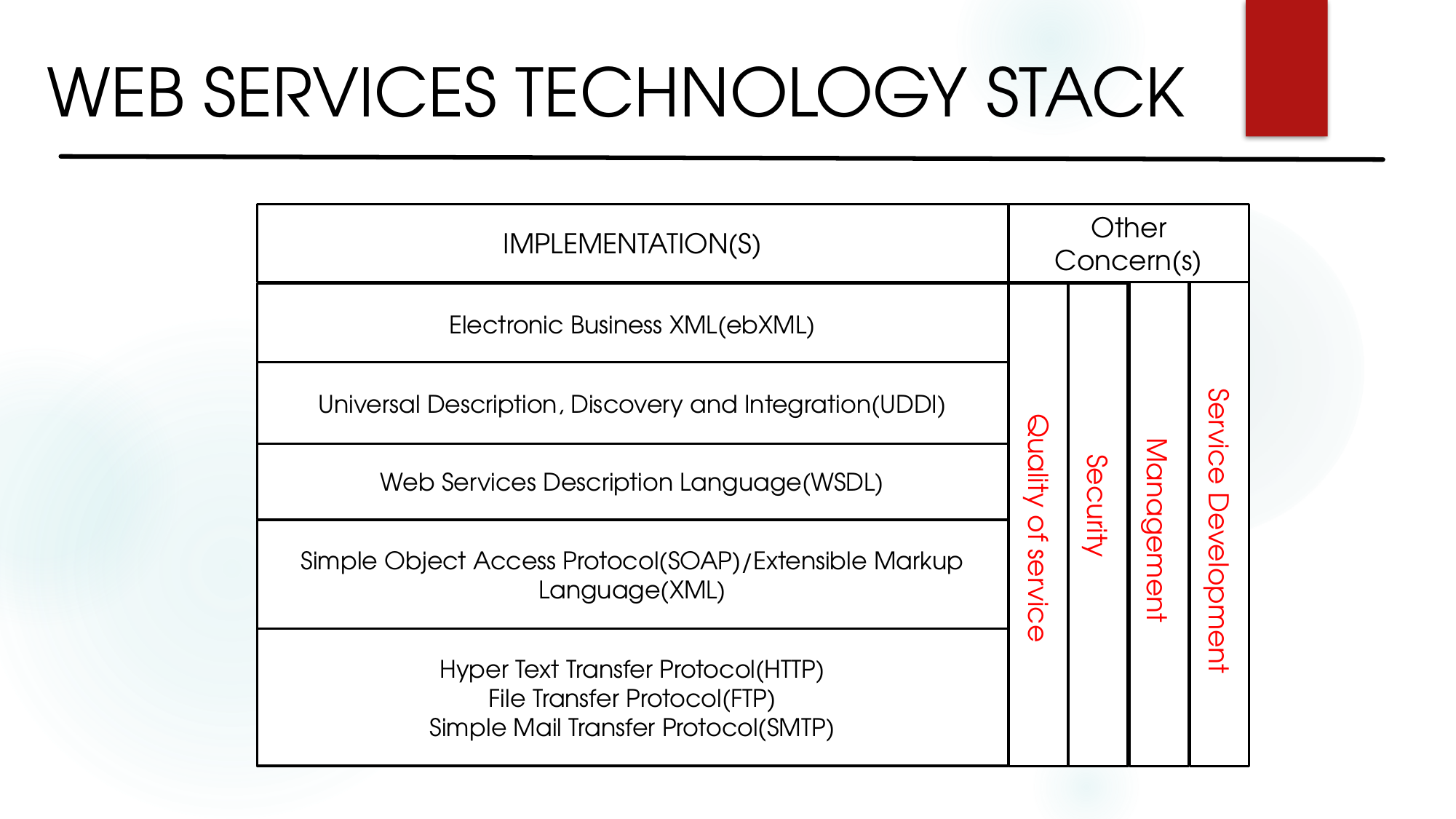

WEB SERVICES TECHNOLOGY STACK
IMPLEMENTATION(S)
Other Concern(s)

Electronic Business XML(ebXML)

Universal Description, Discovery and Integration(UDDI)
Web Services Description Language(WSDL)
Security
Quality of service
Management
Service Development
Simple Object Access Protocol(SOAP)/Extensible Markup Language(XML)
Hyper Text Transfer Protocol(HTTP)
File Transfer Protocol(FTP)
Simple Mail Transfer Protocol(SMTP)